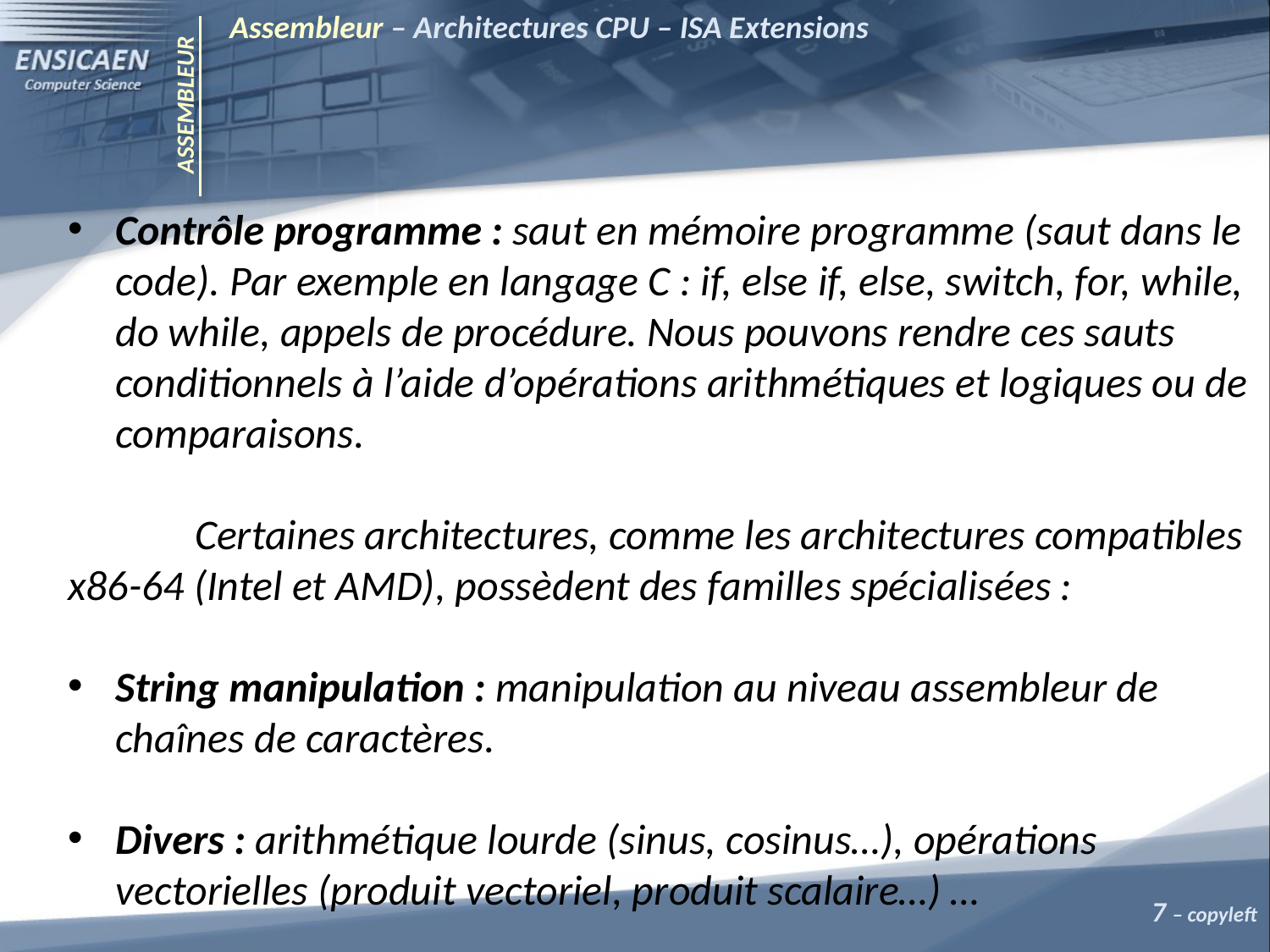

Assembleur – Architectures CPU – ISA Extensions

ASSEMBLEUR
Contrôle programme : saut en mémoire programme (saut dans le code). Par exemple en langage C : if, else if, else, switch, for, while, do while, appels de procédure. Nous pouvons rendre ces sauts conditionnels à l’aide d’opérations arithmétiques et logiques ou de comparaisons.

	Certaines architectures, comme les architectures compatibles x86-64 (Intel et AMD), possèdent des familles spécialisées :

String manipulation : manipulation au niveau assembleur de chaînes de caractères.

Divers : arithmétique lourde (sinus, cosinus…), opérations vectorielles (produit vectoriel, produit scalaire…) …

7 – copyleft